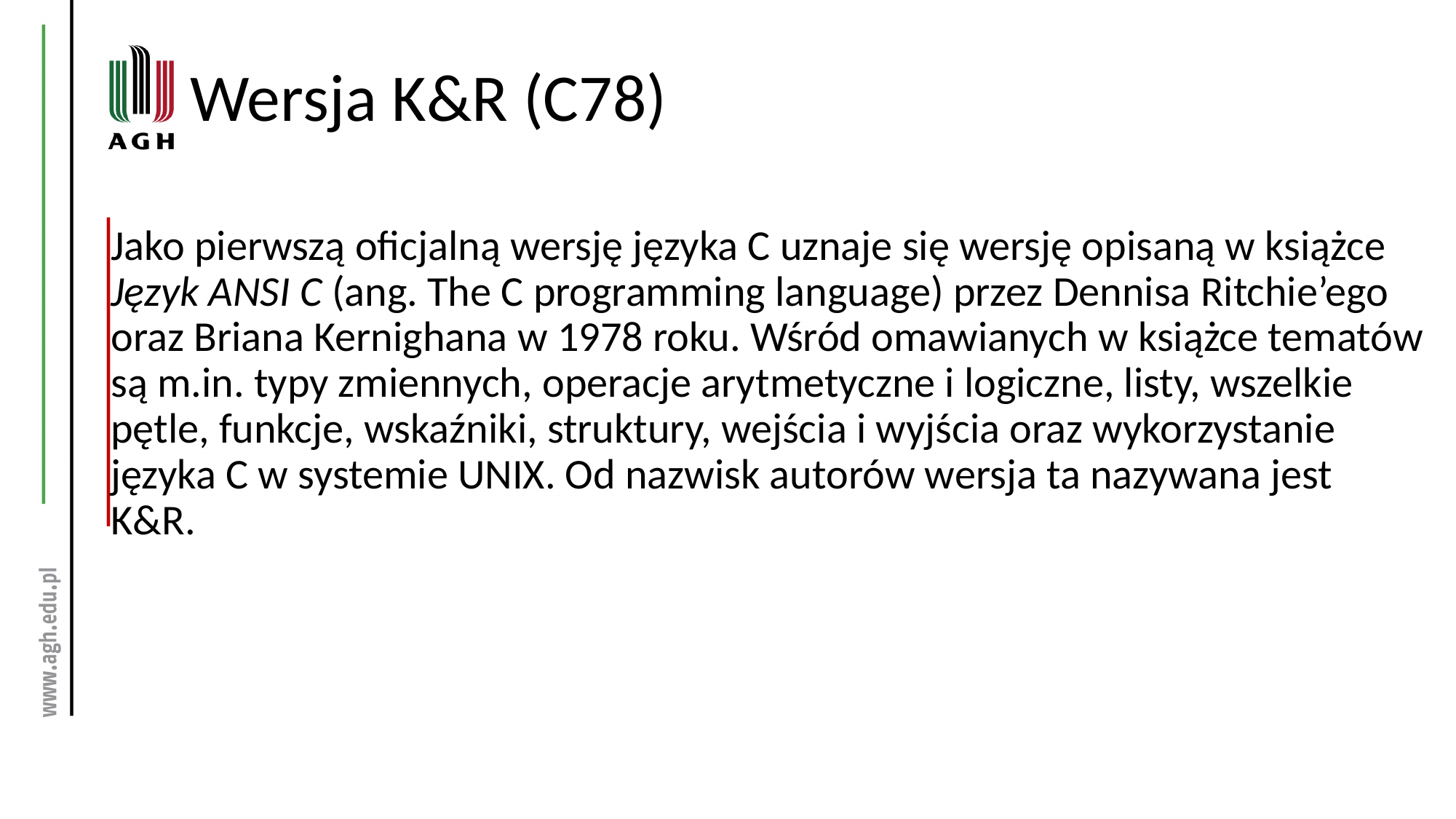

# Wersja K&R (C78)
Jako pierwszą oficjalną wersję języka C uznaje się wersję opisaną w książce Język ANSI C (ang. The C programming language) przez Dennisa Ritchie’ego oraz Briana Kernighana w 1978 roku. Wśród omawianych w książce tematów są m.in. typy zmiennych, operacje arytmetyczne i logiczne, listy, wszelkie pętle, funkcje, wskaźniki, struktury, wejścia i wyjścia oraz wykorzystanie języka C w systemie UNIX. Od nazwisk autorów wersja ta nazywana jest K&R.